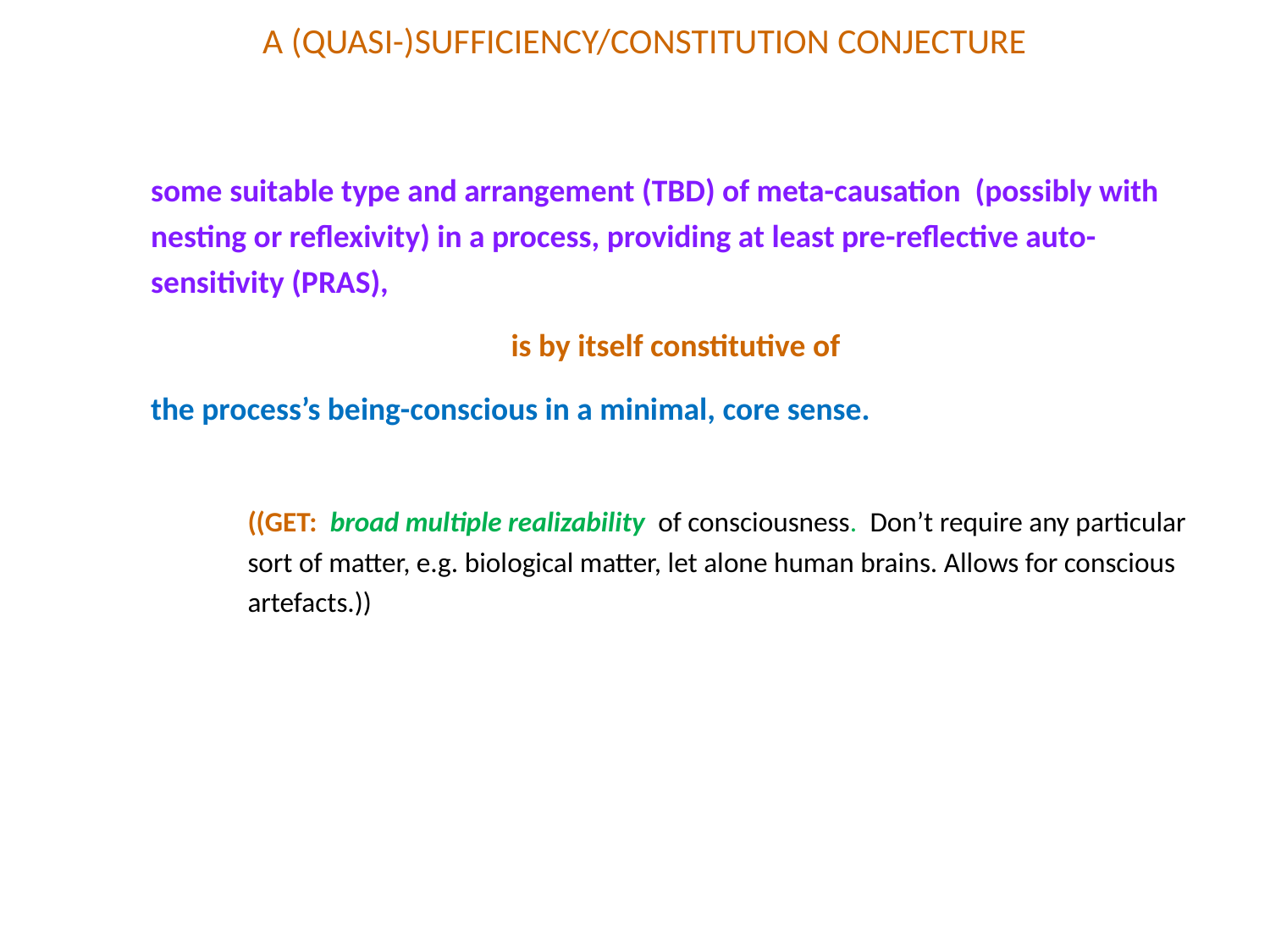

# A (QUASI-)SUFFICIENCY/CONSTITUTION CONJECTURE
some suitable type and arrangement (TBD) of meta-causation  (possibly with nesting or reflexivity) in a process, providing at least pre-reflective auto-sensitivity (PRAS),
is by itself constitutive of
the process’s being-conscious in a minimal, core sense.
((GET:  broad multiple realizability  of consciousness.  Don’t require any particular sort of matter, e.g. biological matter, let alone human brains. Allows for conscious artefacts.))